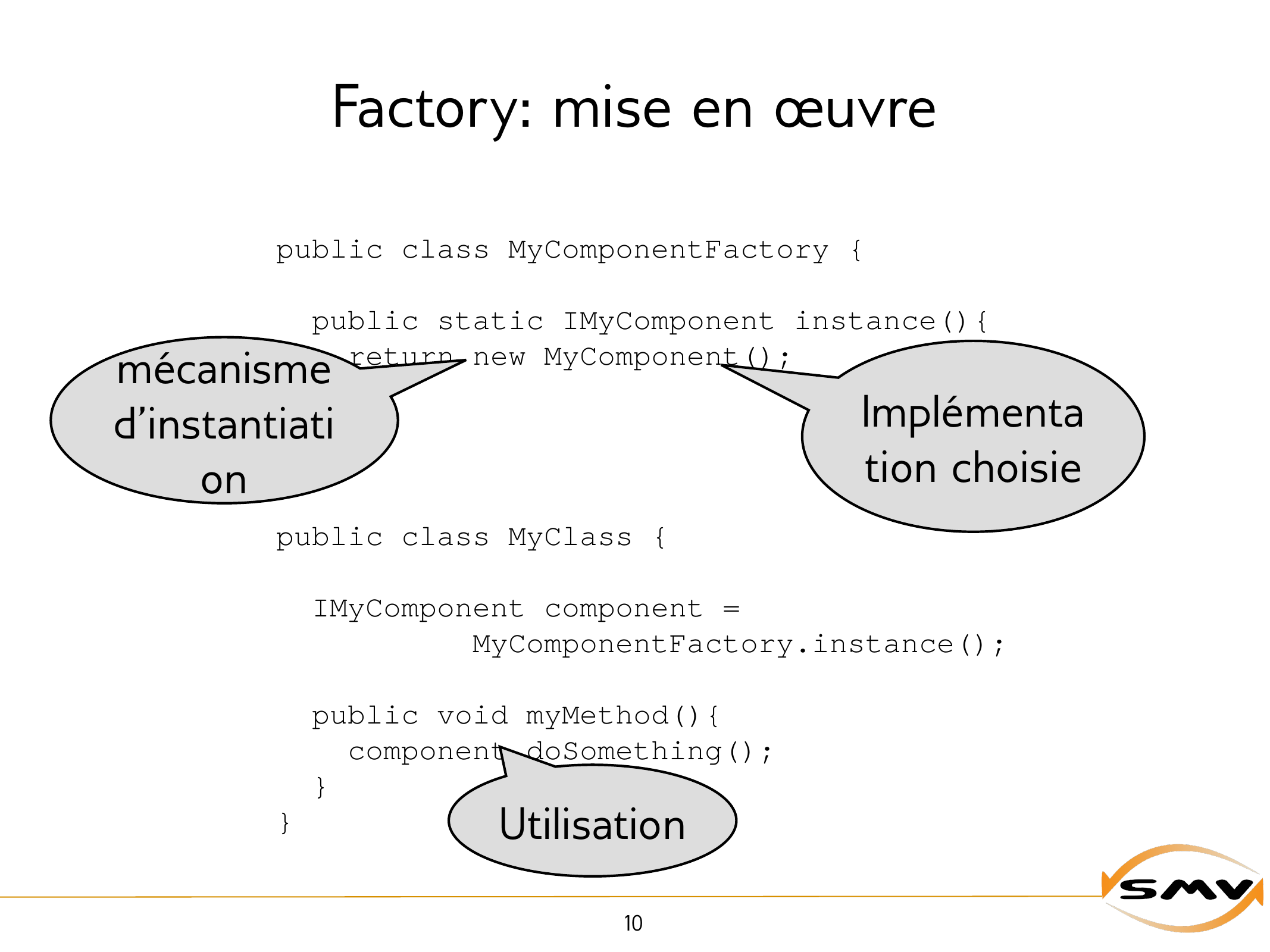

# Factory: mise en oeuvre
public class MyComponentFactory {

  public static IMyComponent instance(){
    return new MyComponent();
  }
}
mécanisme d’instantiation
Implémentation choisie
public class MyClass {

  IMyComponent component =
           MyComponentFactory.instance();

  public void myMethod(){
    component.doSomething();
  }
}
Utilisation
10